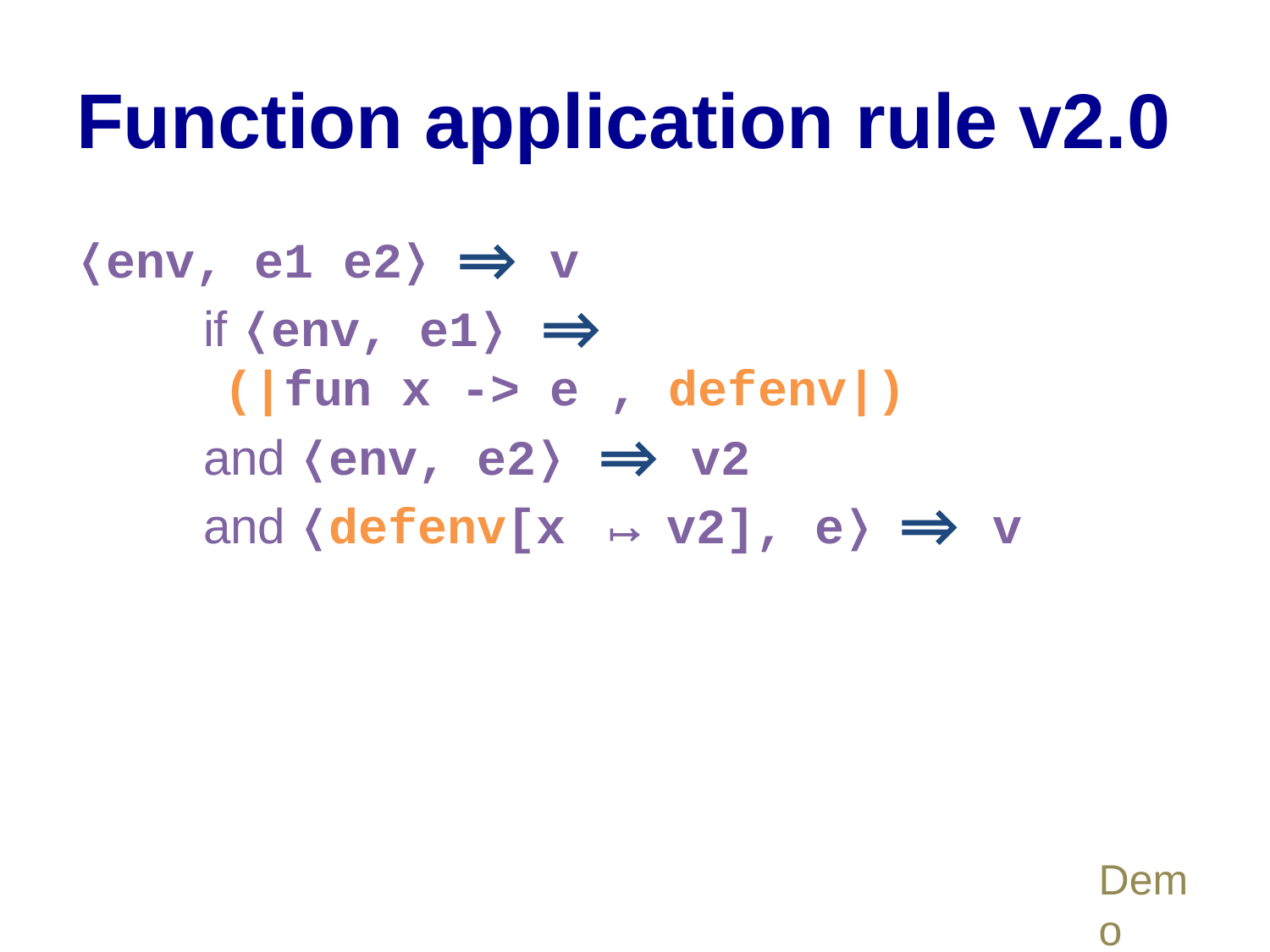

# Function application rule v2.0
⟨env, e1 e2⟩ ⟹ v
	if ⟨env, e1⟩ ⟹
     (|fun x -> e , defenv|)
	and ⟨env, e2⟩ ⟹ v2
	and ⟨defenv[x ↦ v2], e⟩ ⟹ v
Demo